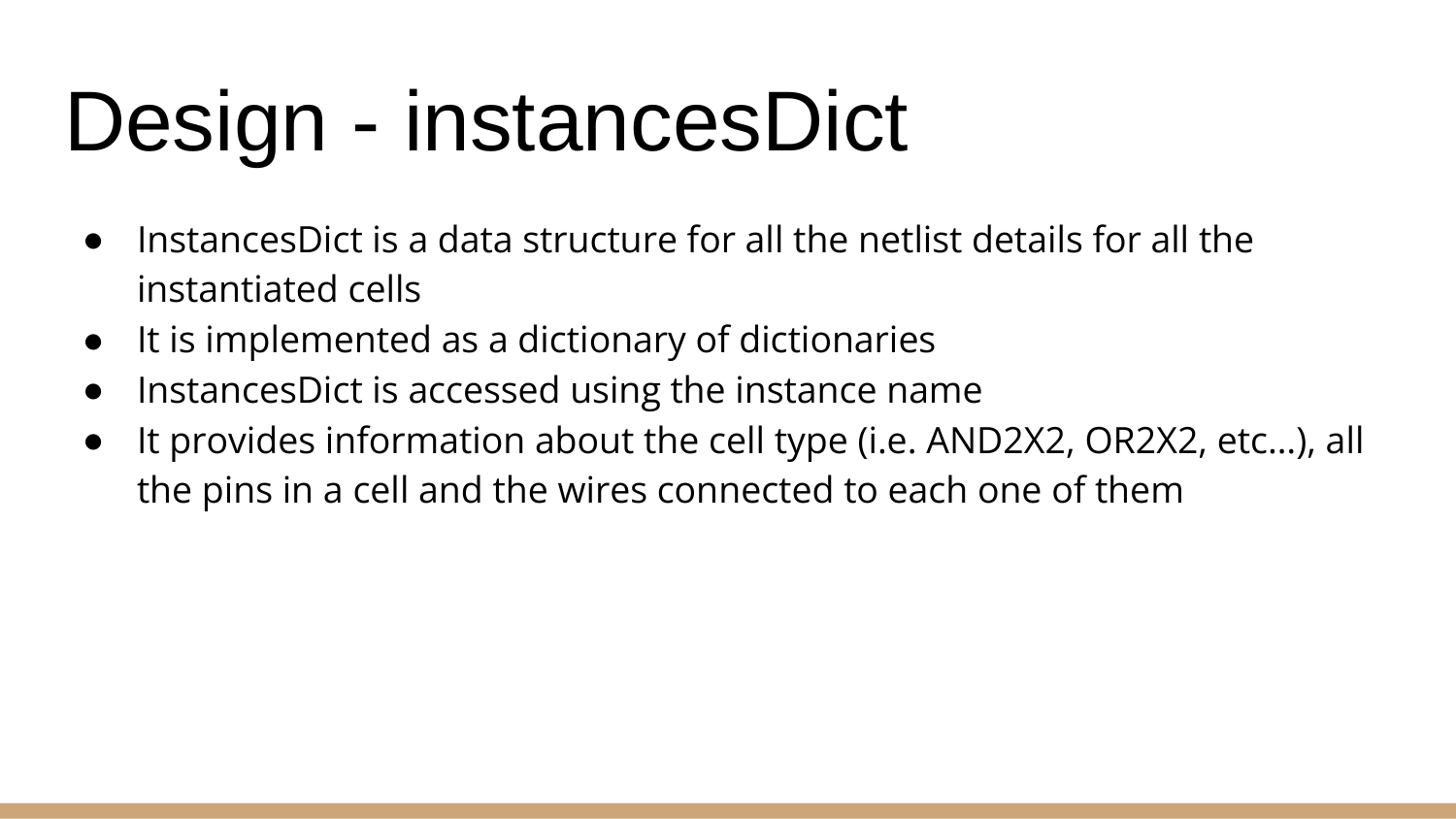

# Design - instancesDict
InstancesDict is a data structure for all the netlist details for all the instantiated cells
It is implemented as a dictionary of dictionaries
InstancesDict is accessed using the instance name
It provides information about the cell type (i.e. AND2X2, OR2X2, etc…), all the pins in a cell and the wires connected to each one of them